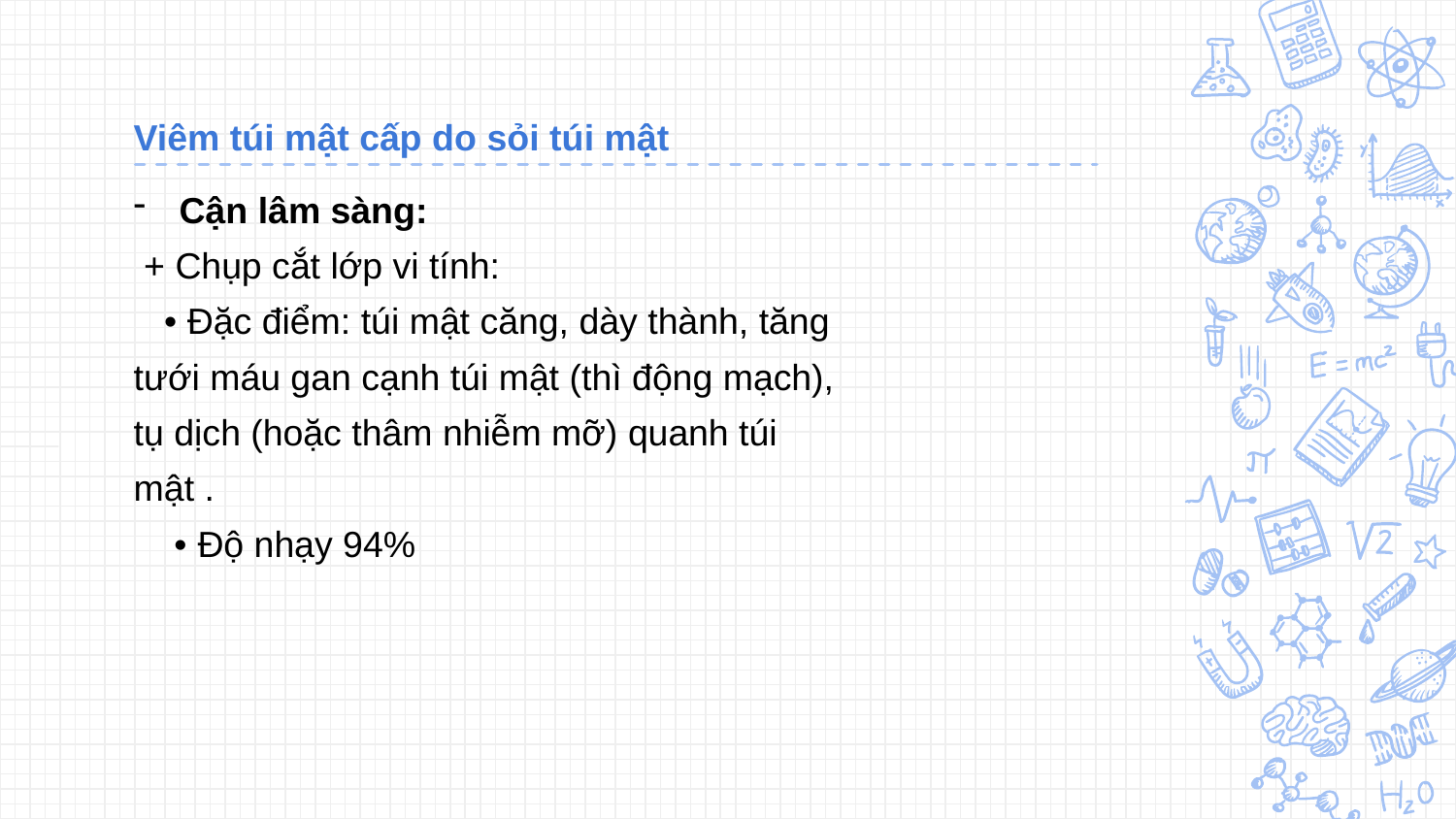

# Viêm túi mật cấp do sỏi túi mật
Cận lâm sàng:
 + Chụp cắt lớp vi tính:
   • Đặc điểm: túi mật căng, dày thành, tăng
tưới máu gan cạnh túi mật (thì động mạch),
tụ dịch (hoặc thâm nhiễm mỡ) quanh túi
mật .
    • Độ nhạy 94%